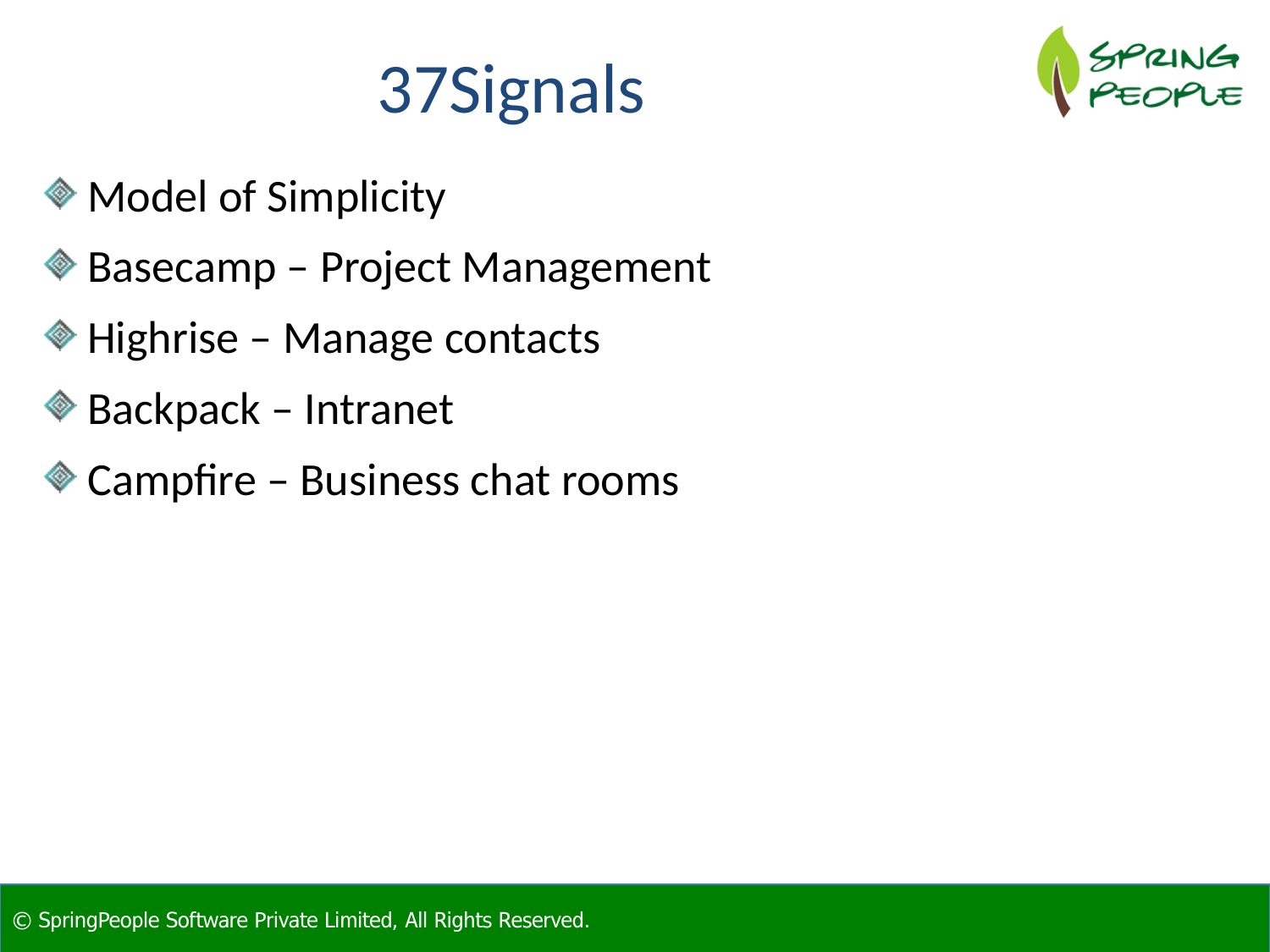

37Signals
 Model of Simplicity
 Basecamp – Project Management
 Highrise – Manage contacts
 Backpack – Intranet
 Campfire – Business chat rooms